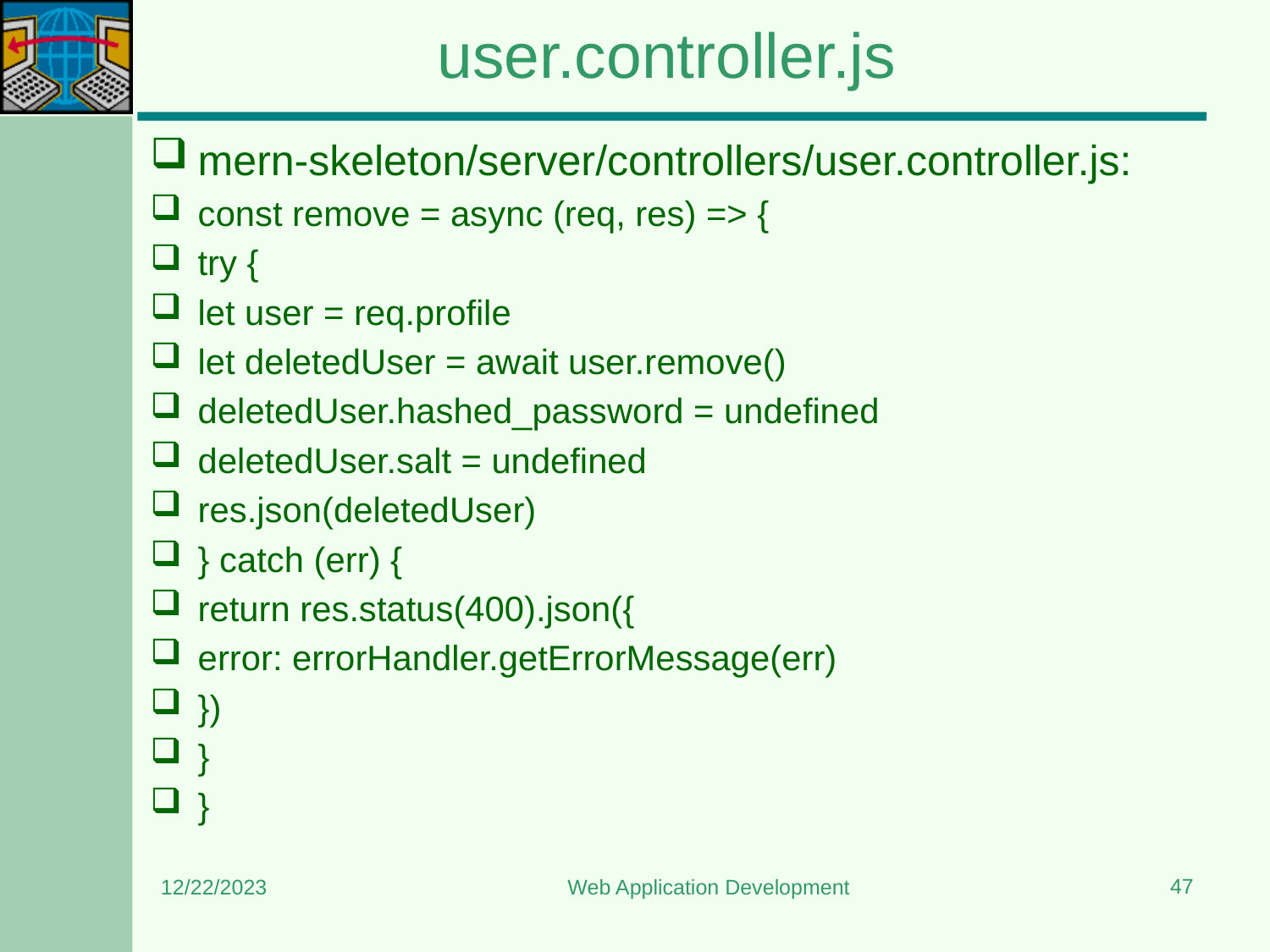

# user.controller.js
mern-skeleton/server/controllers/user.controller.js:
const remove = async (req, res) => {
try {
let user = req.profile
let deletedUser = await user.remove()
deletedUser.hashed_password = undefined
deletedUser.salt = undefined
res.json(deletedUser)
} catch (err) {
return res.status(400).json({
error: errorHandler.getErrorMessage(err)
})
}
}
47
12/22/2023
Web Application Development